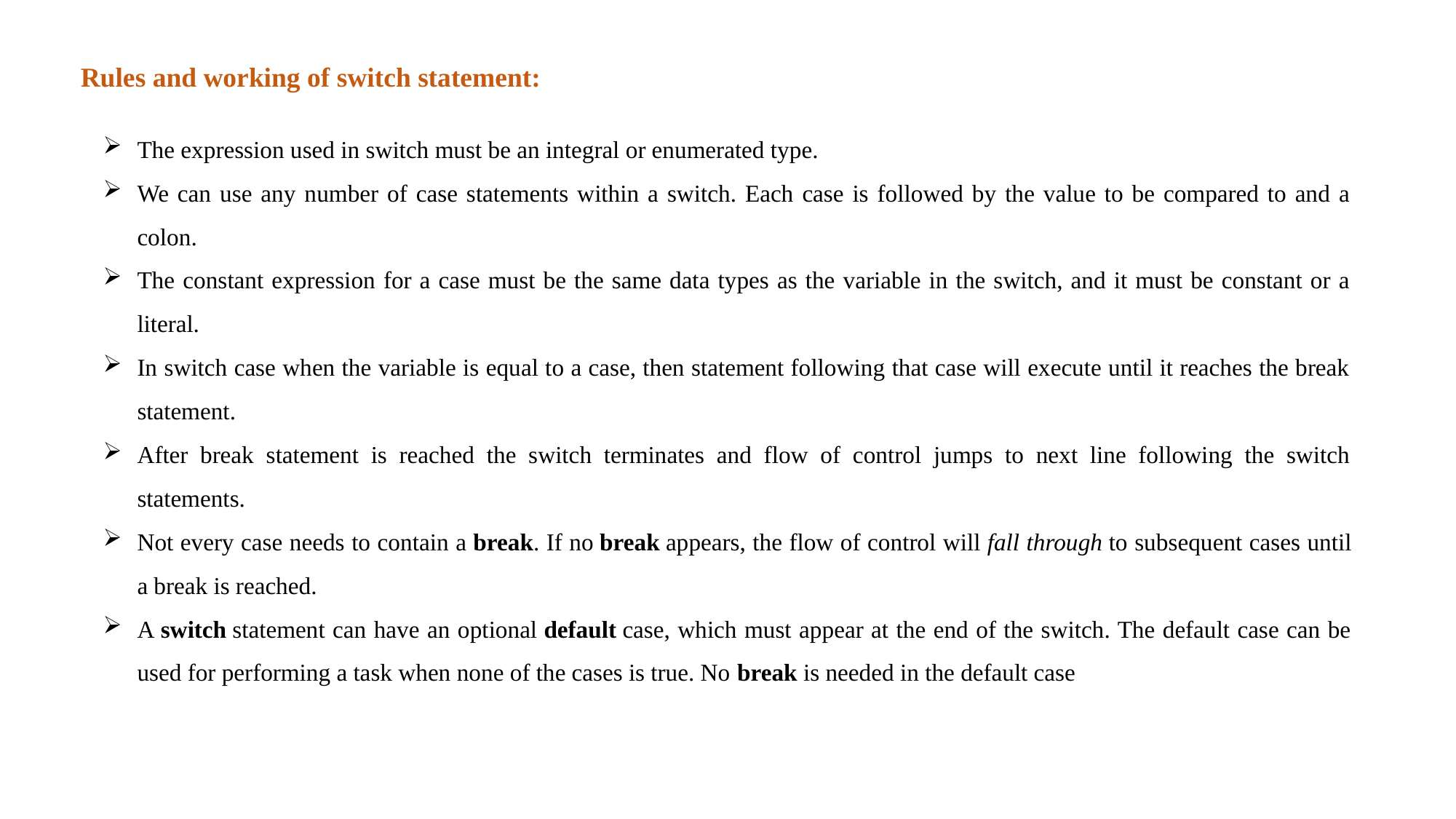

Rules and working of switch statement:
The expression used in switch must be an integral or enumerated type.
We can use any number of case statements within a switch. Each case is followed by the value to be compared to and a colon.
The constant expression for a case must be the same data types as the variable in the switch, and it must be constant or a literal.
In switch case when the variable is equal to a case, then statement following that case will execute until it reaches the break statement.
After break statement is reached the switch terminates and flow of control jumps to next line following the switch statements.
Not every case needs to contain a break. If no break appears, the flow of control will fall through to subsequent cases until a break is reached.
A switch statement can have an optional default case, which must appear at the end of the switch. The default case can be used for performing a task when none of the cases is true. No break is needed in the default case